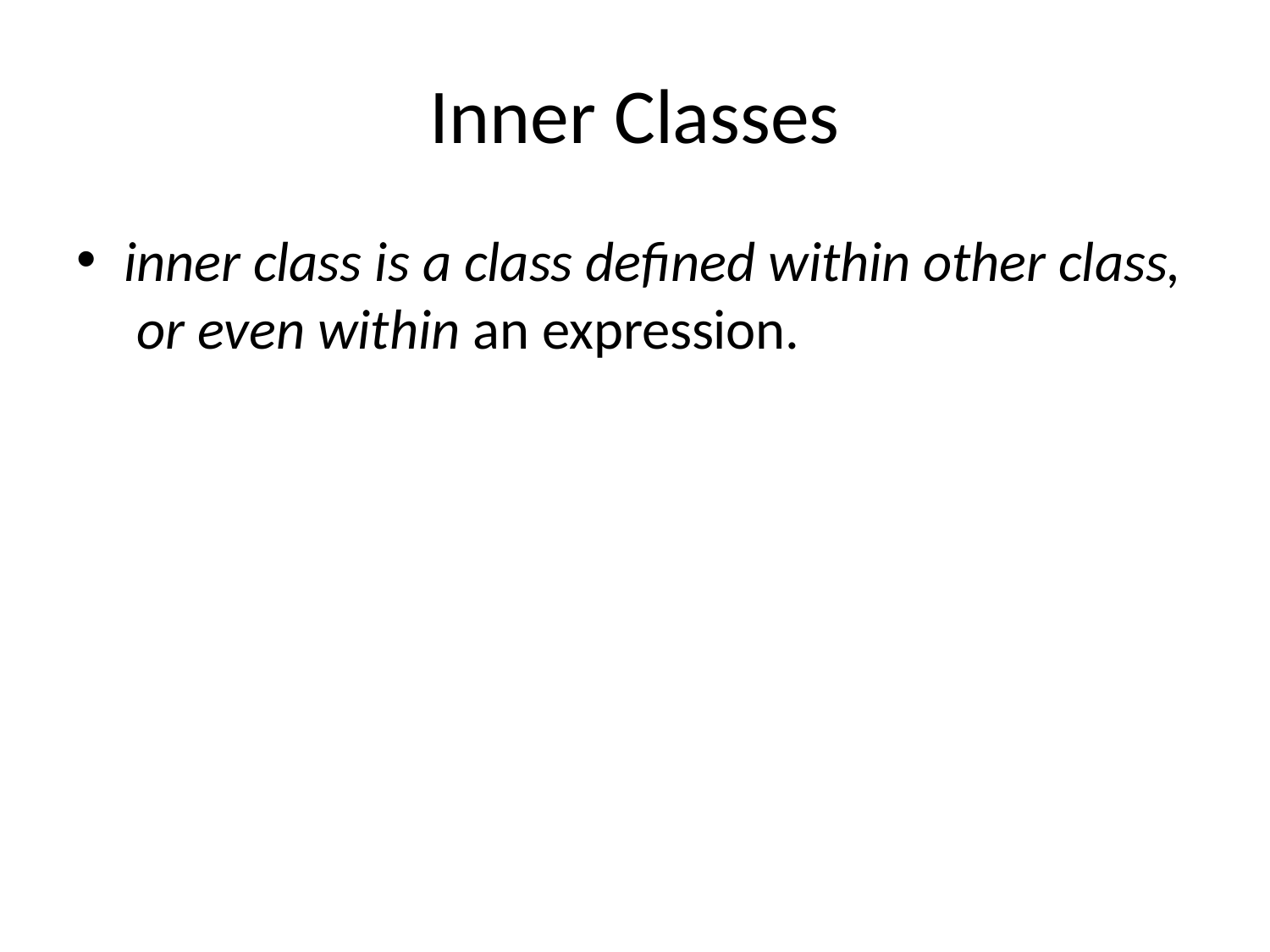

# Inner Classes
inner class is a class defined within other class,  or even within an expression.